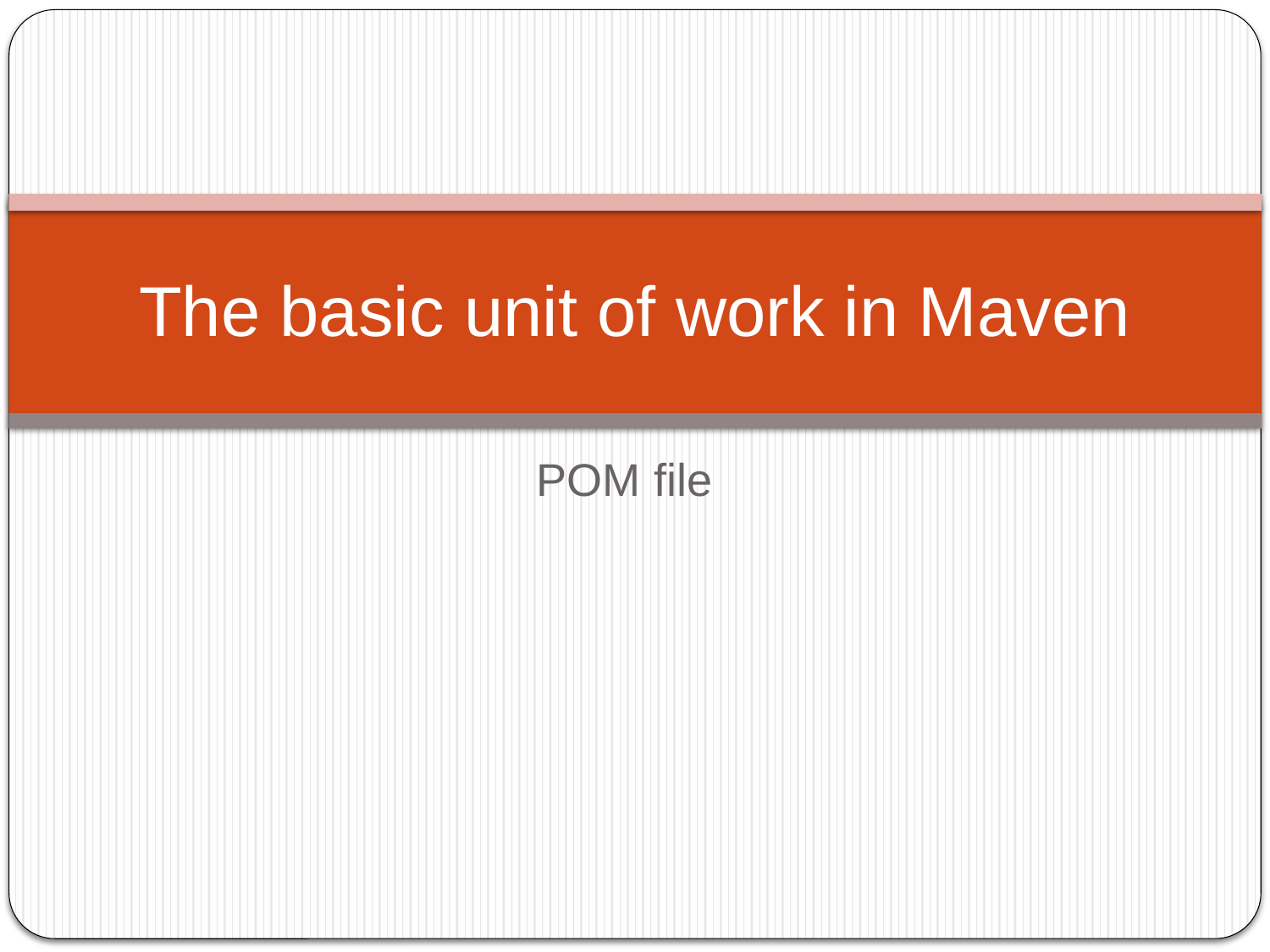

# The basic unit of work in Maven
POM file